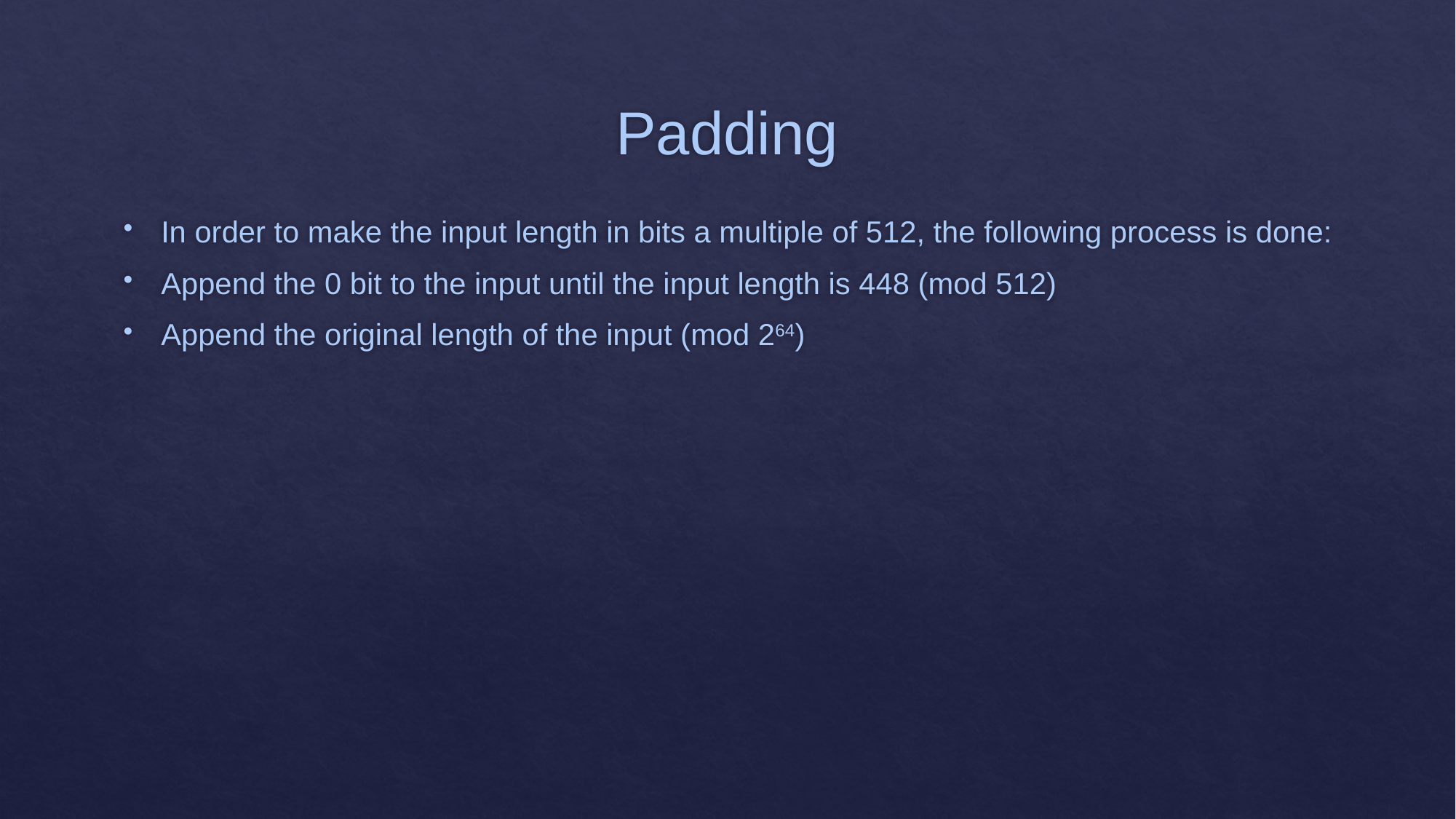

# Padding
In order to make the input length in bits a multiple of 512, the following process is done:
Append the 0 bit to the input until the input length is 448 (mod 512)
Append the original length of the input (mod 264)